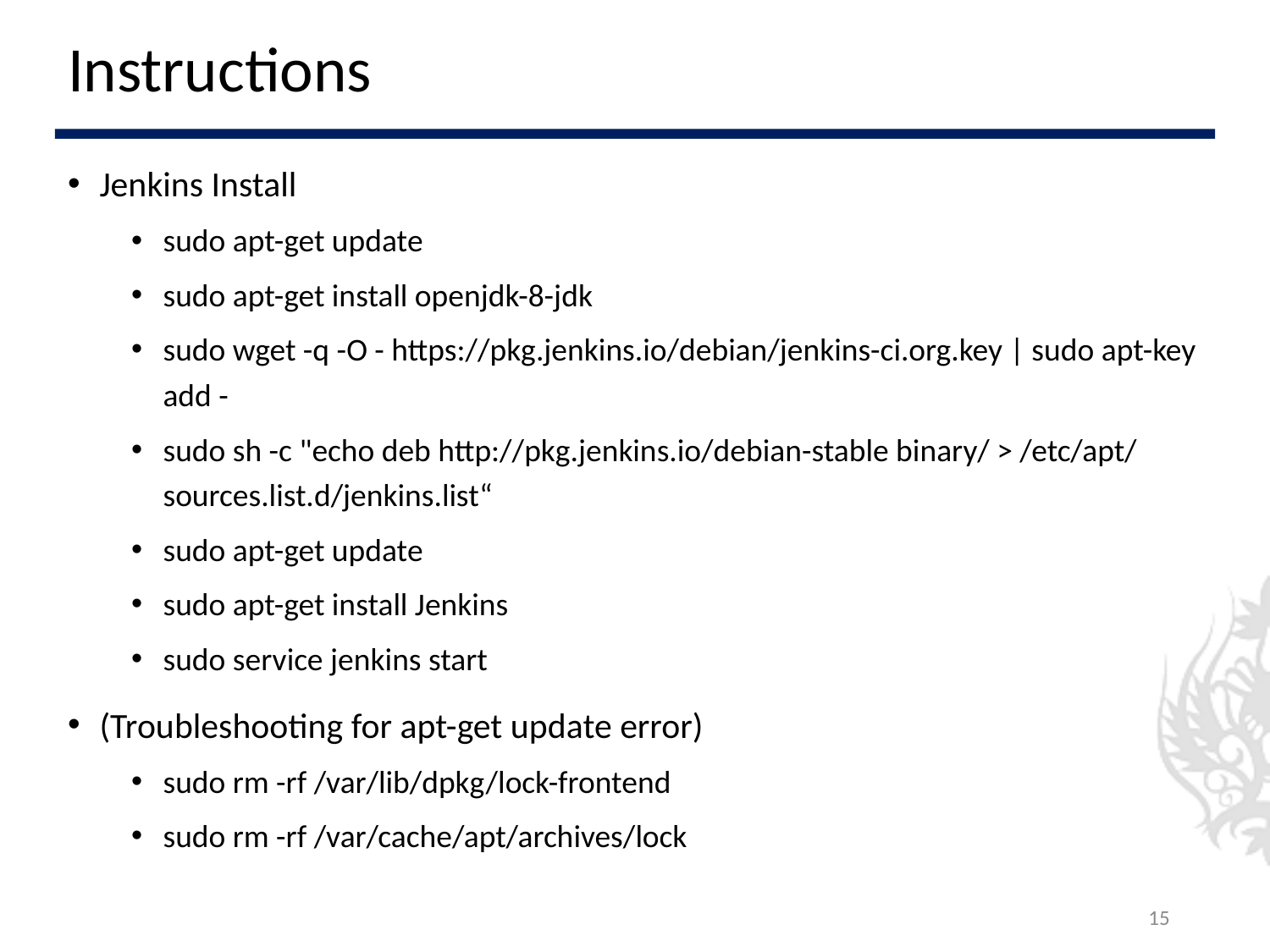

# Instructions
Jenkins Install
sudo apt-get update
sudo apt-get install openjdk-8-jdk
sudo wget -q -O - https://pkg.jenkins.io/debian/jenkins-ci.org.key | sudo apt-key add -
sudo sh -c "echo deb http://pkg.jenkins.io/debian-stable binary/ > /etc/apt/sources.list.d/jenkins.list“
sudo apt-get update
sudo apt-get install Jenkins
sudo service jenkins start
(Troubleshooting for apt-get update error)
sudo rm -rf /var/lib/dpkg/lock-frontend
sudo rm -rf /var/cache/apt/archives/lock
15